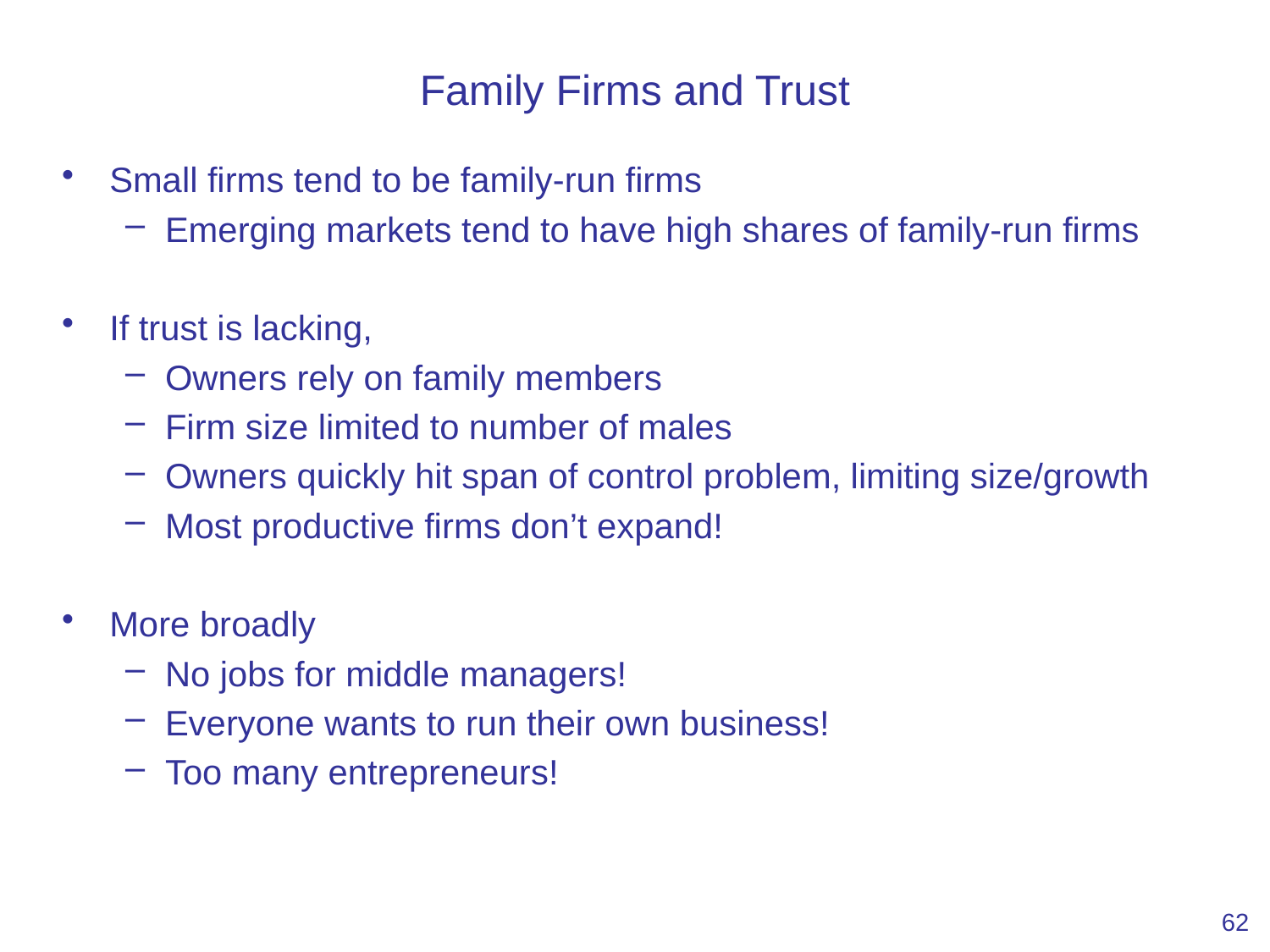

# Family Firms and Trust
Small firms tend to be family-run firms
Emerging markets tend to have high shares of family-run firms

If trust is lacking,
Owners rely on family members
Firm size limited to number of males
Owners quickly hit span of control problem, limiting size/growth
Most productive firms don’t expand!

More broadly
No jobs for middle managers!
Everyone wants to run their own business!
Too many entrepreneurs!

62